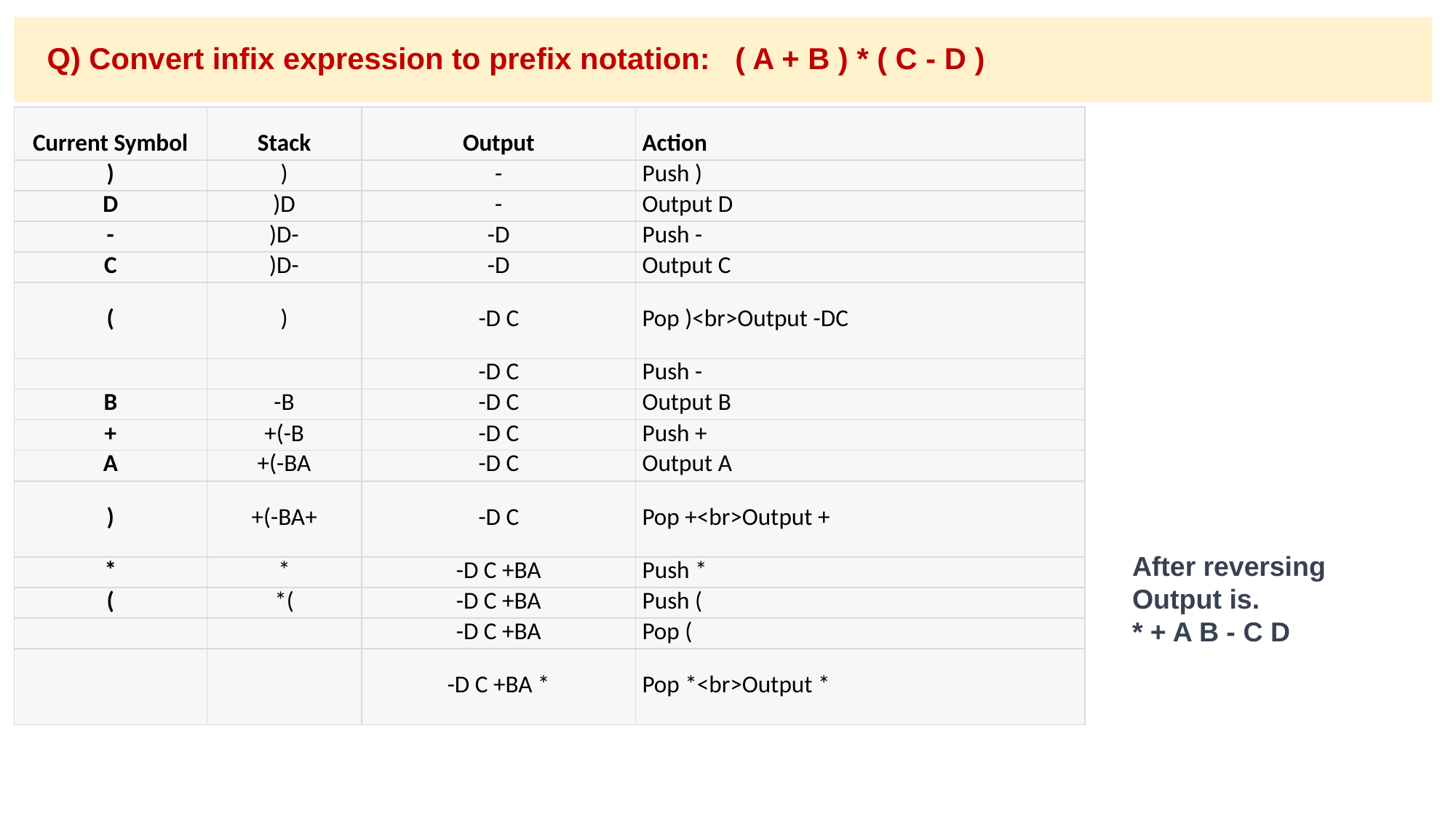

Q) Convert infix expression to prefix notation:   ( A + B ) * ( C - D )
| Current Symbol | Stack | Output | Action |
| --- | --- | --- | --- |
| ) | ) | - | Push ) |
| D | )D | - | Output D |
| - | )D- | -D | Push - |
| C | )D- | -D | Output C |
| ( | ) | -D C | Pop )<br>Output -DC |
|  |  | -D C | Push - |
| B | -B | -D C | Output B |
| + | +(-B | -D C | Push + |
| A | +(-BA | -D C | Output A |
| ) | +(-BA+ | -D C | Pop +<br>Output + |
| \* | \* | -D C +BA | Push \* |
| ( | \*( | -D C +BA | Push ( |
|  |  | -D C +BA | Pop ( |
|  |  | -D C +BA \* | Pop \*<br>Output \* |
After reversing
Output is.
* + A B - C D